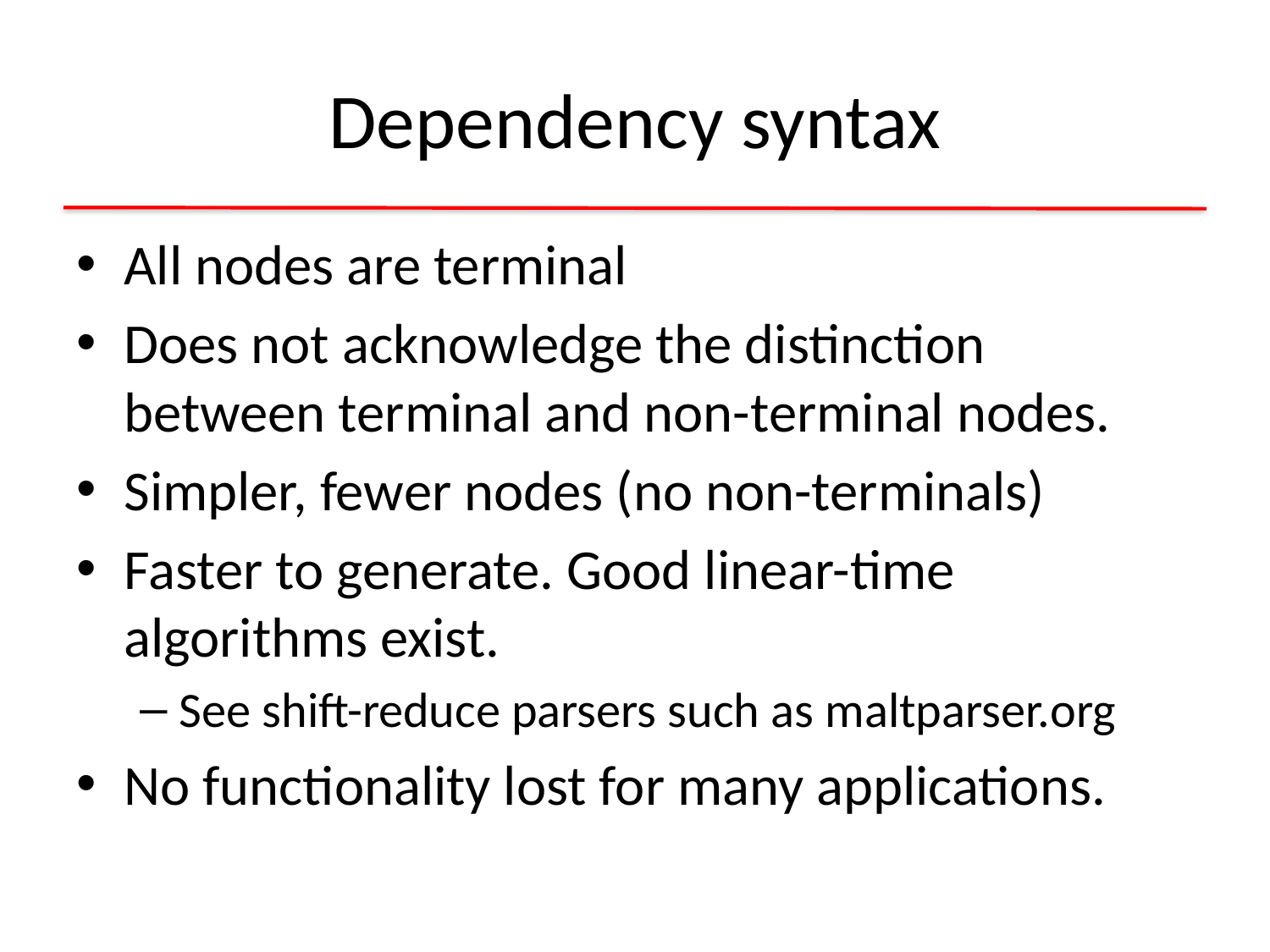

# Dependency syntax
All nodes are terminal
Does not acknowledge the distinction between terminal and non-terminal nodes.
Simpler, fewer nodes (no non-terminals)
Faster to generate. Good linear-time algorithms exist.
See shift-reduce parsers such as maltparser.org
No functionality lost for many applications.